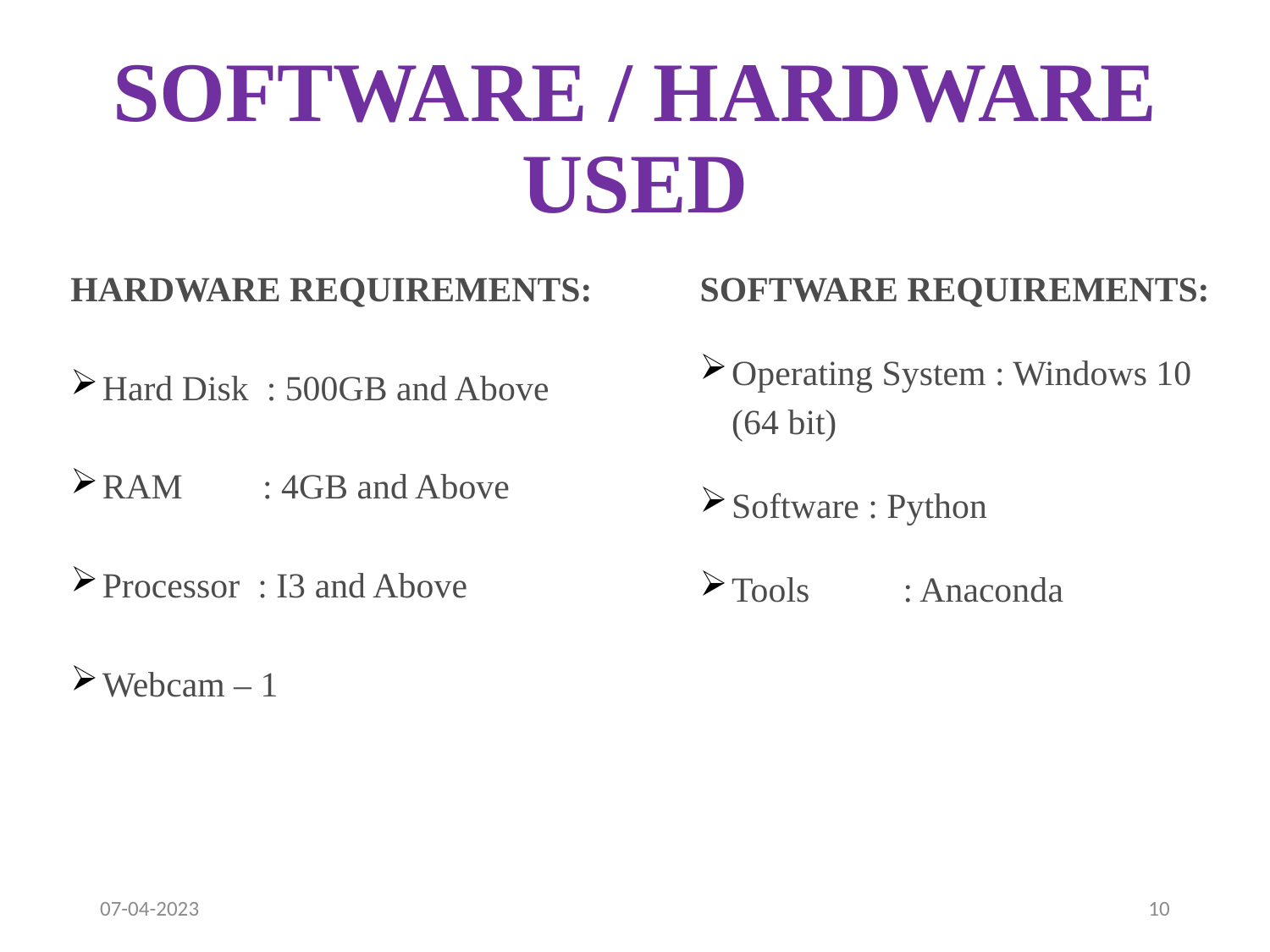

# SOFTWARE / HARDWARE USED
HARDWARE REQUIREMENTS:
Hard Disk  : 500GB and Above
RAM         : 4GB and Above
Processor  : I3 and Above
Webcam – 1

SOFTWARE REQUIREMENTS:
Operating System : Windows 10 (64 bit)
Software : Python
Tools 	     : Anaconda

07-04-2023
10